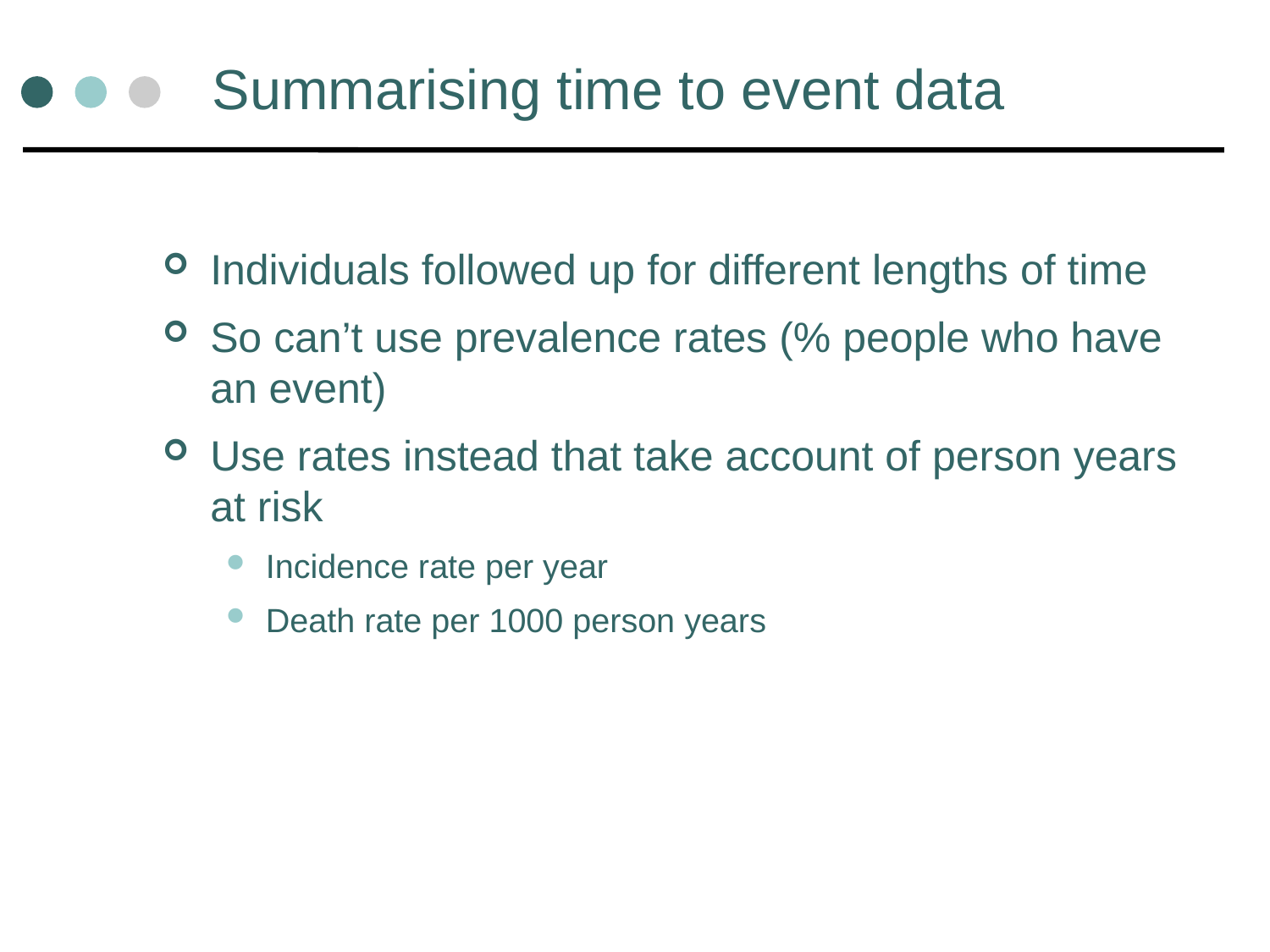

# Summarising time to event data
Individuals followed up for different lengths of time
So can’t use prevalence rates (% people who have an event)
Use rates instead that take account of person years at risk
Incidence rate per year
Death rate per 1000 person years